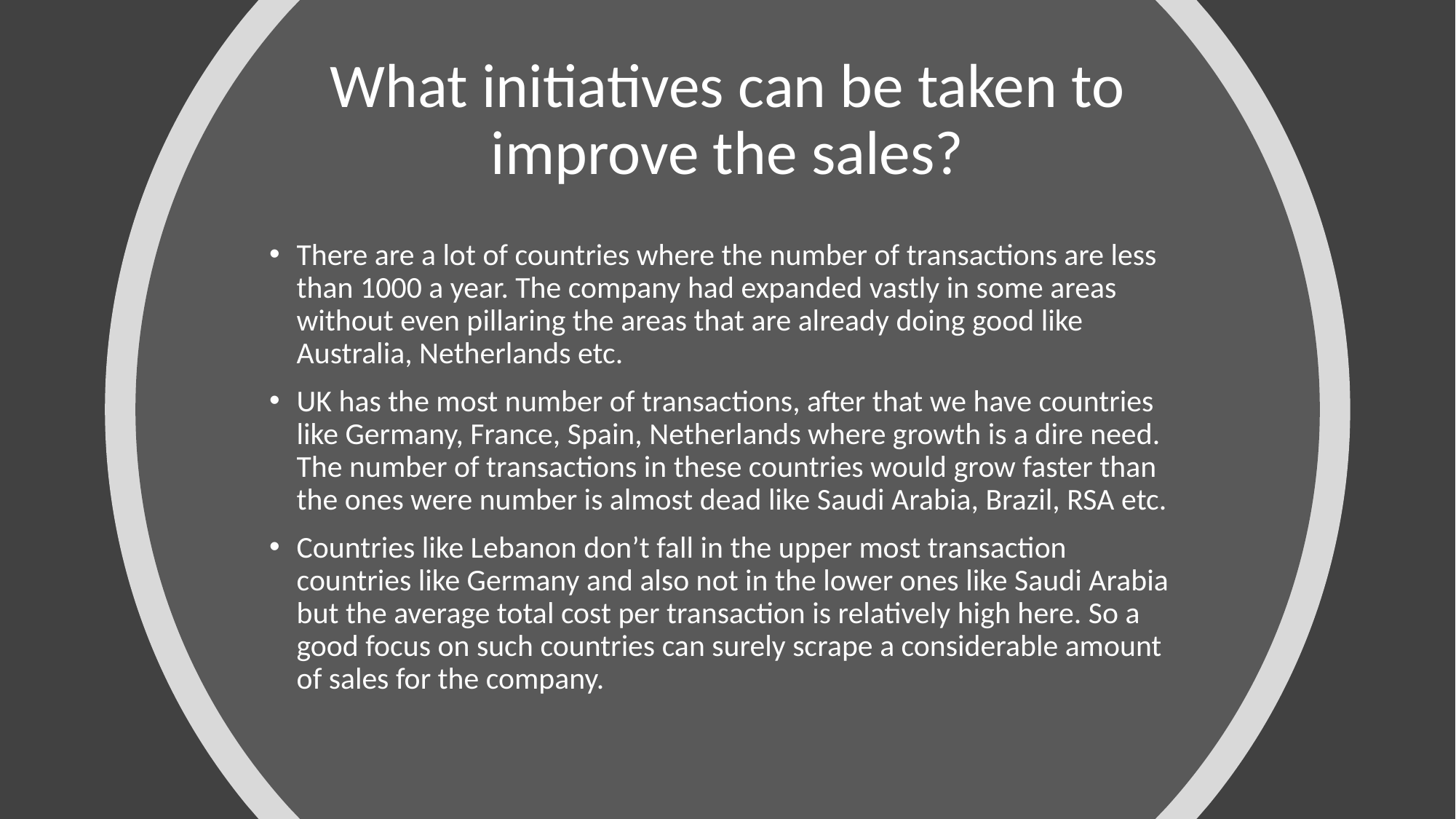

# What initiatives can be taken to improve the sales?
There are a lot of countries where the number of transactions are less than 1000 a year. The company had expanded vastly in some areas without even pillaring the areas that are already doing good like Australia, Netherlands etc.
UK has the most number of transactions, after that we have countries like Germany, France, Spain, Netherlands where growth is a dire need. The number of transactions in these countries would grow faster than the ones were number is almost dead like Saudi Arabia, Brazil, RSA etc.
Countries like Lebanon don’t fall in the upper most transaction countries like Germany and also not in the lower ones like Saudi Arabia but the average total cost per transaction is relatively high here. So a good focus on such countries can surely scrape a considerable amount of sales for the company.